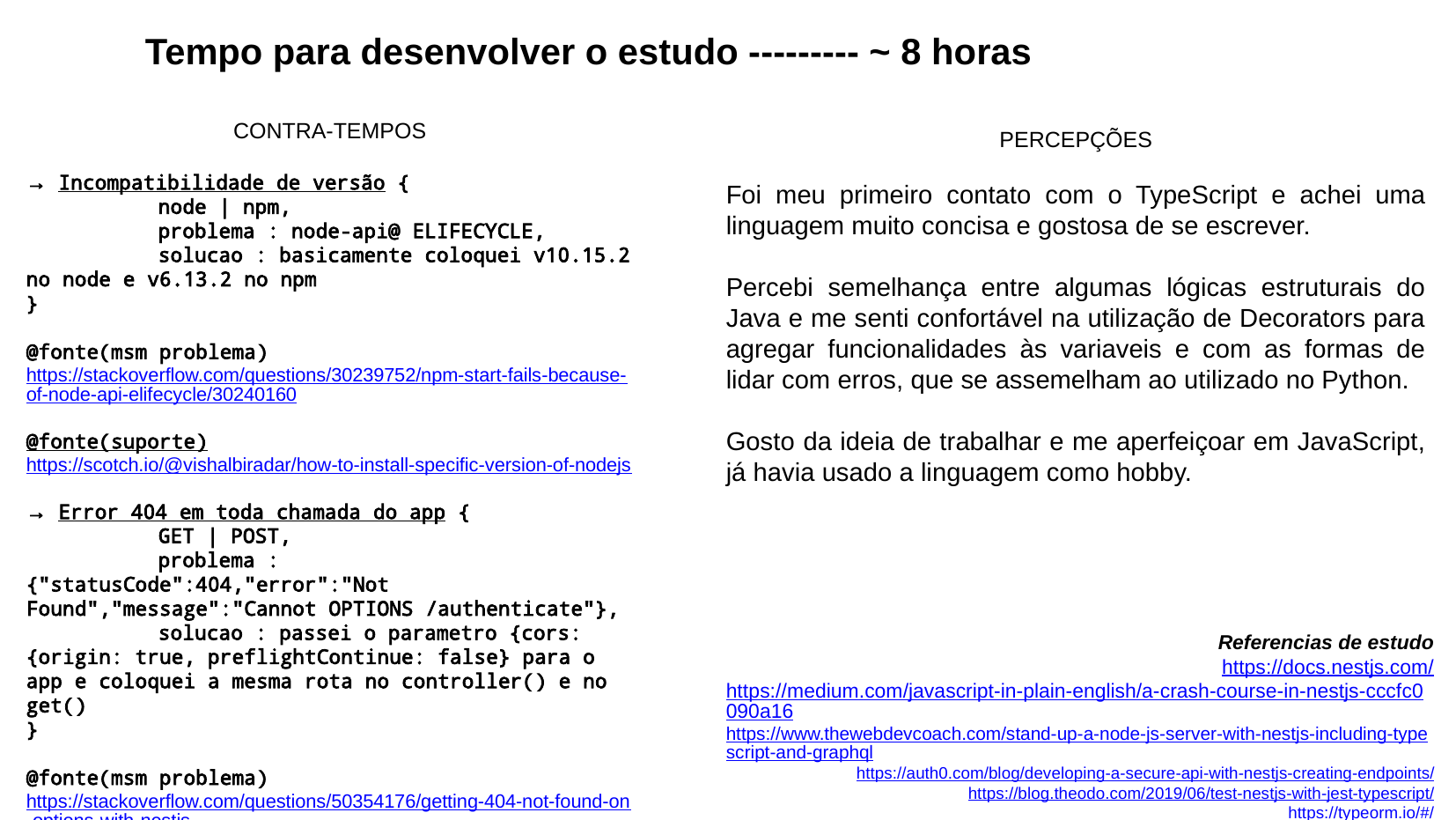

Tempo para desenvolver o estudo --------- ~ 8 horas
CONTRA-TEMPOS

→ Incompatibilidade de versão {
	node | npm,
	problema : node-api@ ELIFECYCLE,
	solucao : basicamente coloquei v10.15.2 no node e v6.13.2 no npm
}

@fonte(msm problema)
https://stackoverflow.com/questions/30239752/npm-start-fails-because-of-node-api-elifecycle/30240160

@fonte(suporte)
https://scotch.io/@vishalbiradar/how-to-install-specific-version-of-nodejs

→ Error 404 em toda chamada do app {
	GET | POST,
	problema : {"statusCode":404,"error":"Not Found","message":"Cannot OPTIONS /authenticate"},
	solucao : passei o parametro {cors:{origin: true, preflightContinue: false} para o app e coloquei a mesma rota no controller() e no get()
}

@fonte(msm problema)
https://stackoverflow.com/questions/50354176/getting-404-not-found-on-options-with-nestjs

PERCEPÇÕES

Foi meu primeiro contato com o TypeScript e achei uma linguagem muito concisa e gostosa de se escrever.

Percebi semelhança entre algumas lógicas estruturais do Java e me senti confortável na utilização de Decorators para agregar funcionalidades às variaveis e com as formas de lidar com erros, que se assemelham ao utilizado no Python.

Gosto da ideia de trabalhar e me aperfeiçoar em JavaScript, já havia usado a linguagem como hobby.
Referencias de estudo
https://docs.nestjs.com/
https://medium.com/javascript-in-plain-english/a-crash-course-in-nestjs-cccfc0090a16
https://www.thewebdevcoach.com/stand-up-a-node-js-server-with-nestjs-including-typescript-and-graphql
https://auth0.com/blog/developing-a-secure-api-with-nestjs-creating-endpoints/
https://blog.theodo.com/2019/06/test-nestjs-with-jest-typescript/
https://typeorm.io/#/